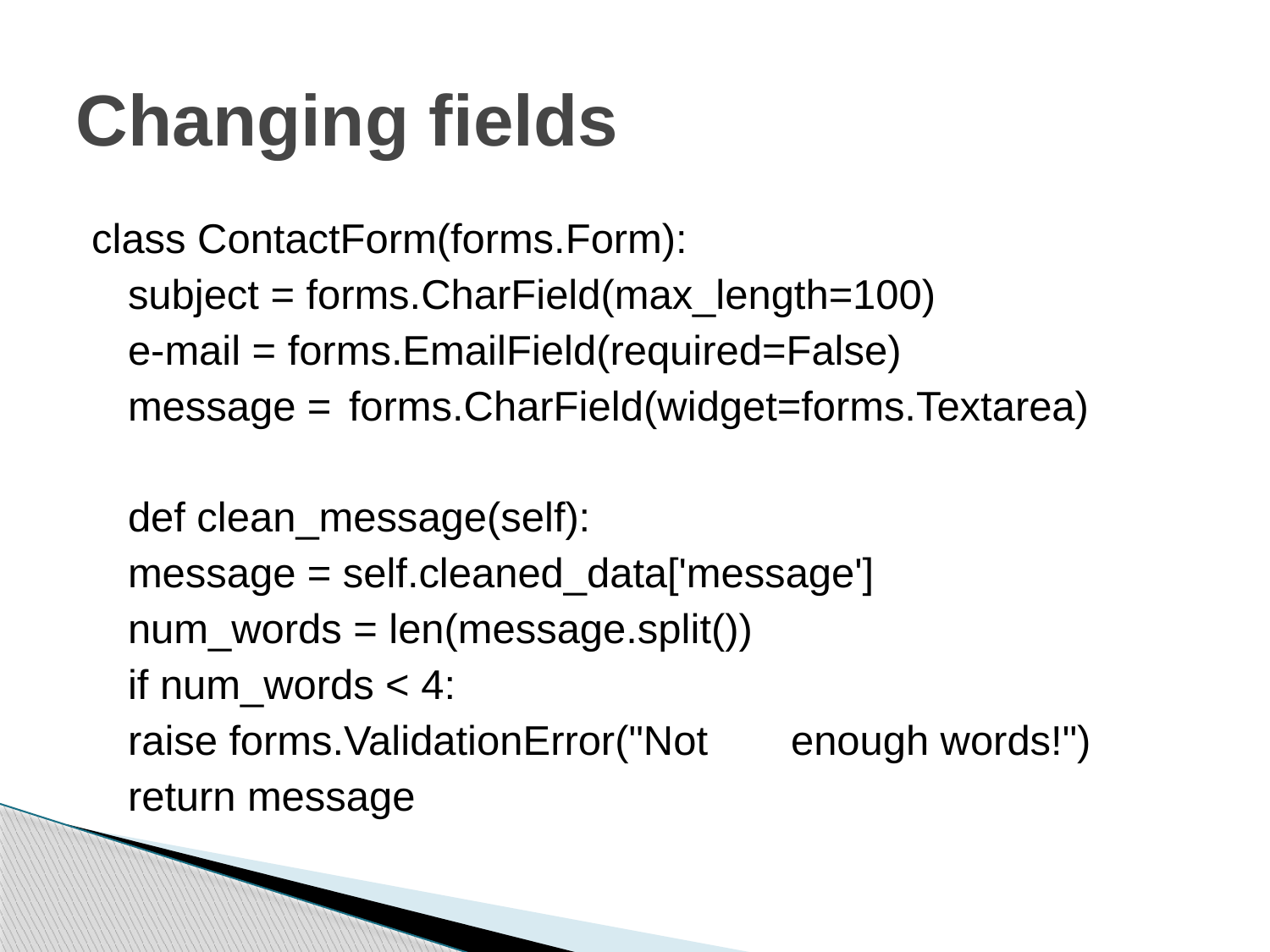

# Changing fields
class ContactForm(forms.Form):
	subject = forms.CharField(max_length=100)
	e-mail = forms.EmailField(required=False)
	message = 	forms.CharField(widget=forms.Textarea)

	def clean_message(self):
		message = self.cleaned_data['message']
		num_words = len(message.split())
		if num_words < 4:
			raise forms.ValidationError("Not 				enough words!")
		return message